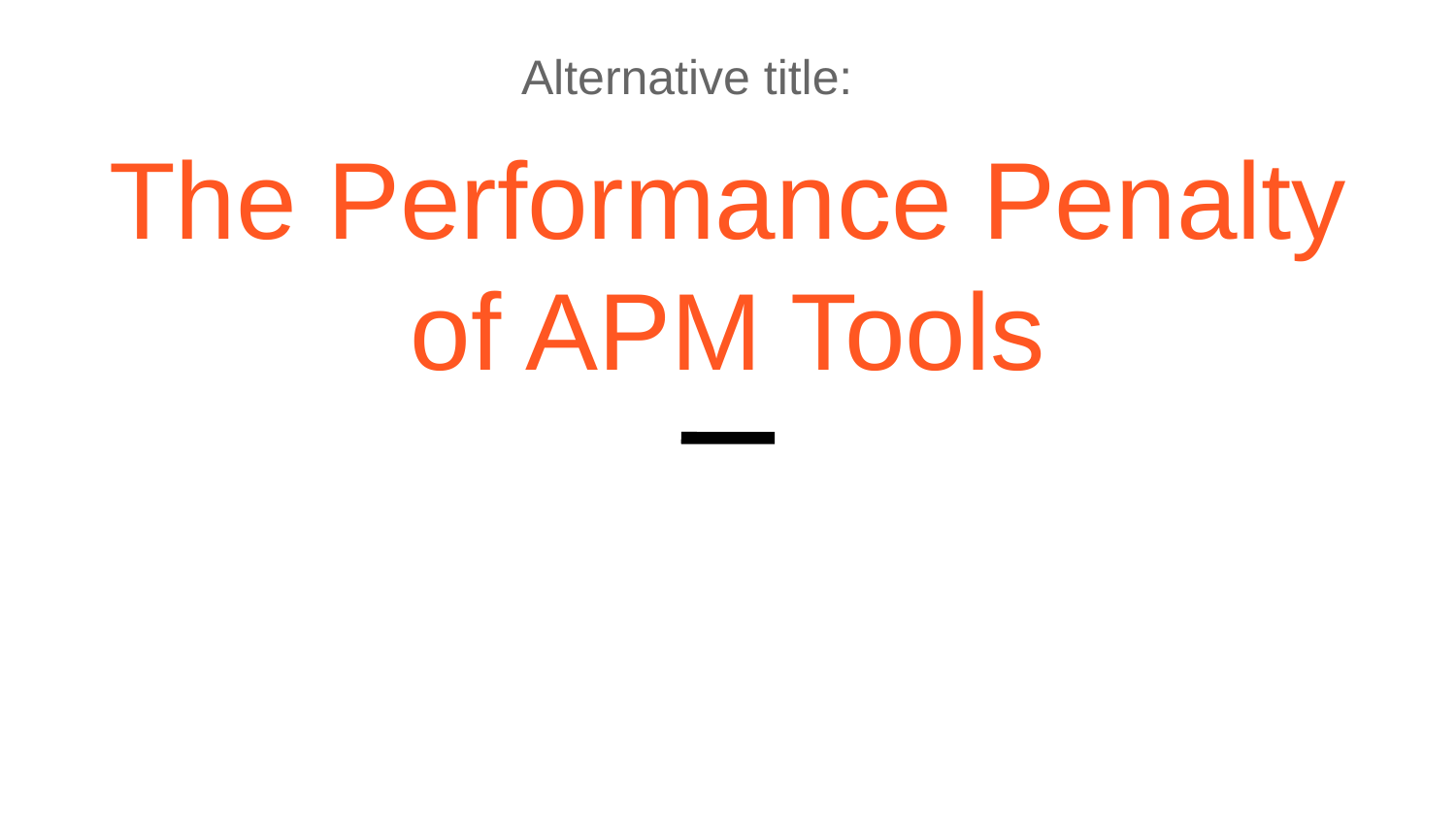

Alternative title:
The Performance Penalty of APM Tools